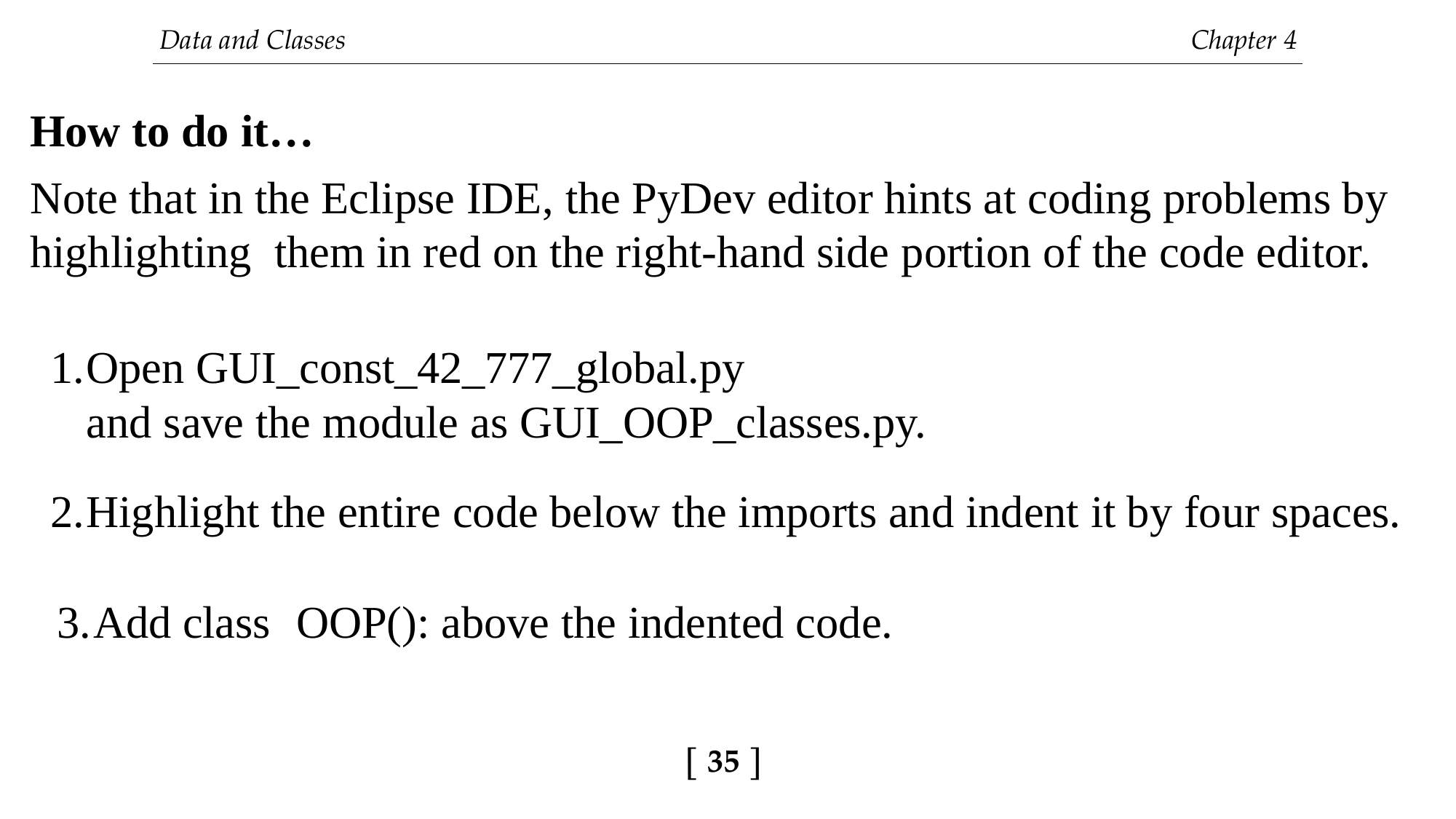

Data and Classes	Chapter 4

How to do it…
Note that in the Eclipse IDE, the PyDev editor hints at coding problems by highlighting  them in red on the right-hand side portion of the code editor.
Open GUI_const_42_777_global.py
and save the module as GUI_OOP_classes.py.

Highlight the entire code below the imports and indent it by four spaces.
Add class  OOP(): above the indented code.
[ 35 ]